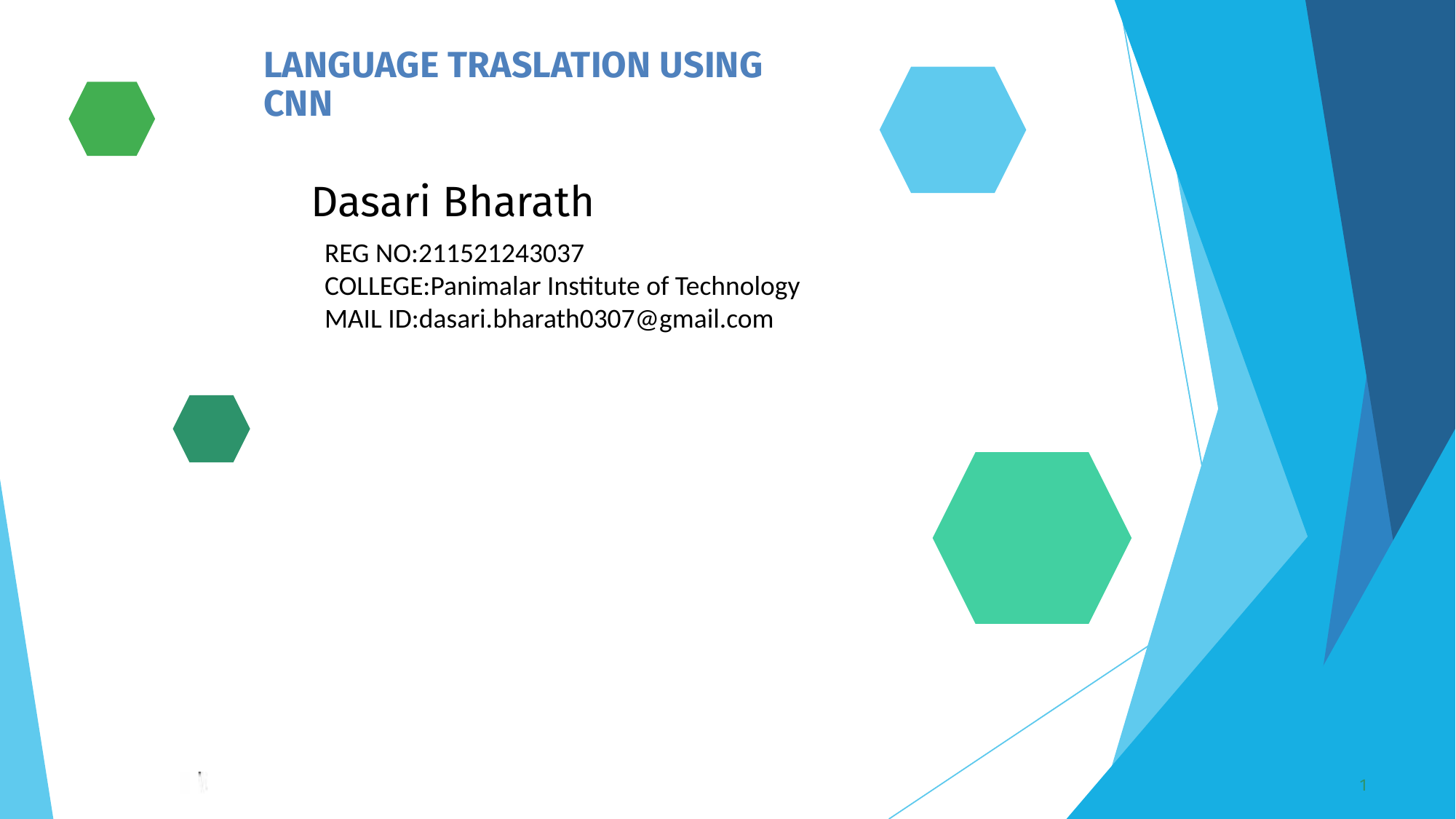

LANGUAGE TRASLATION USING CNN

Dasari Bharath
REG NO:211521243037
COLLEGE:Panimalar Institute of Technology
MAIL ID:dasari.bharath0307@gmail.com

3/21/2024  Annual Review

1